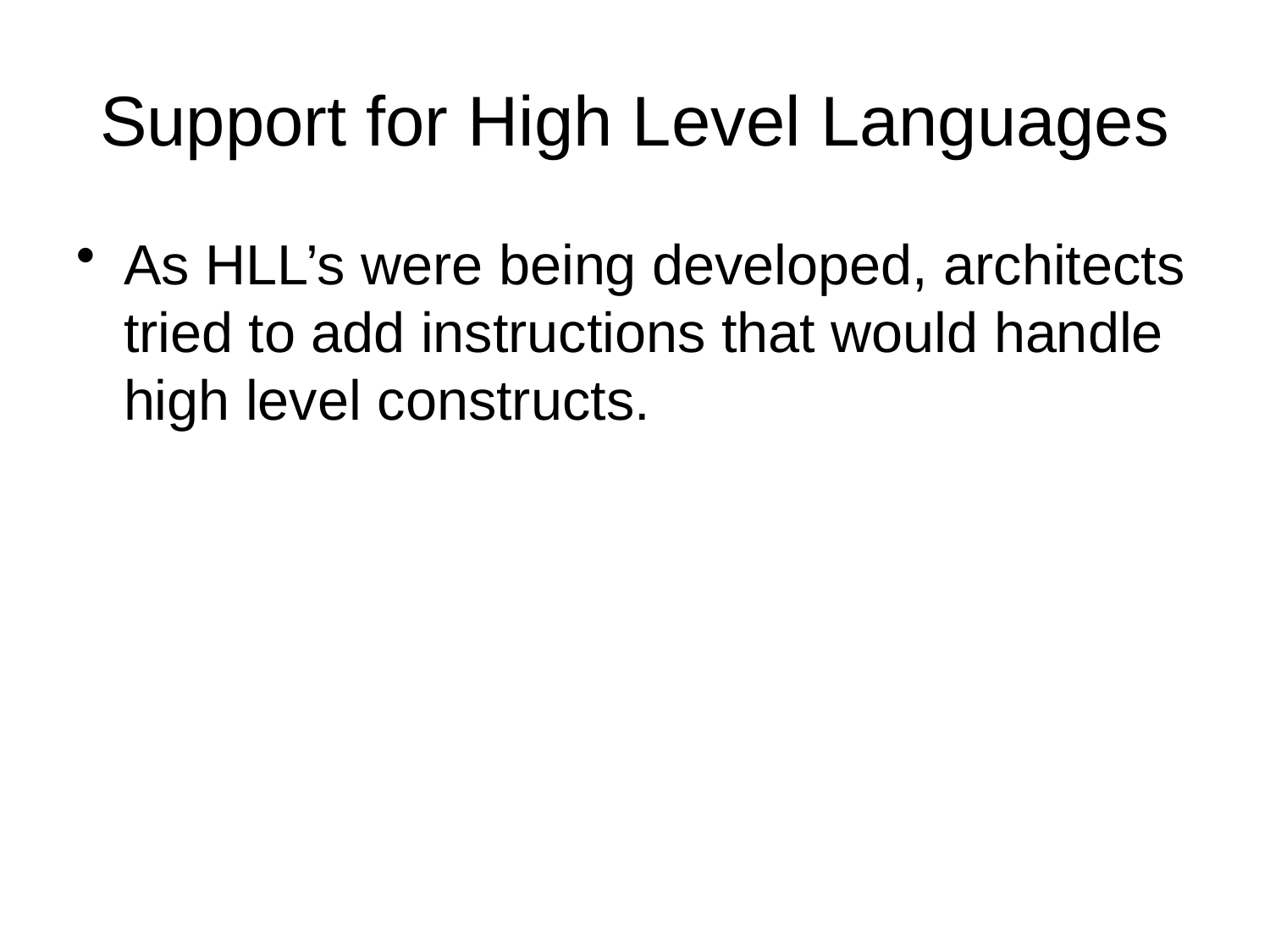

# Support for High Level Languages
As HLL’s were being developed, architects tried to add instructions that would handle high level constructs.